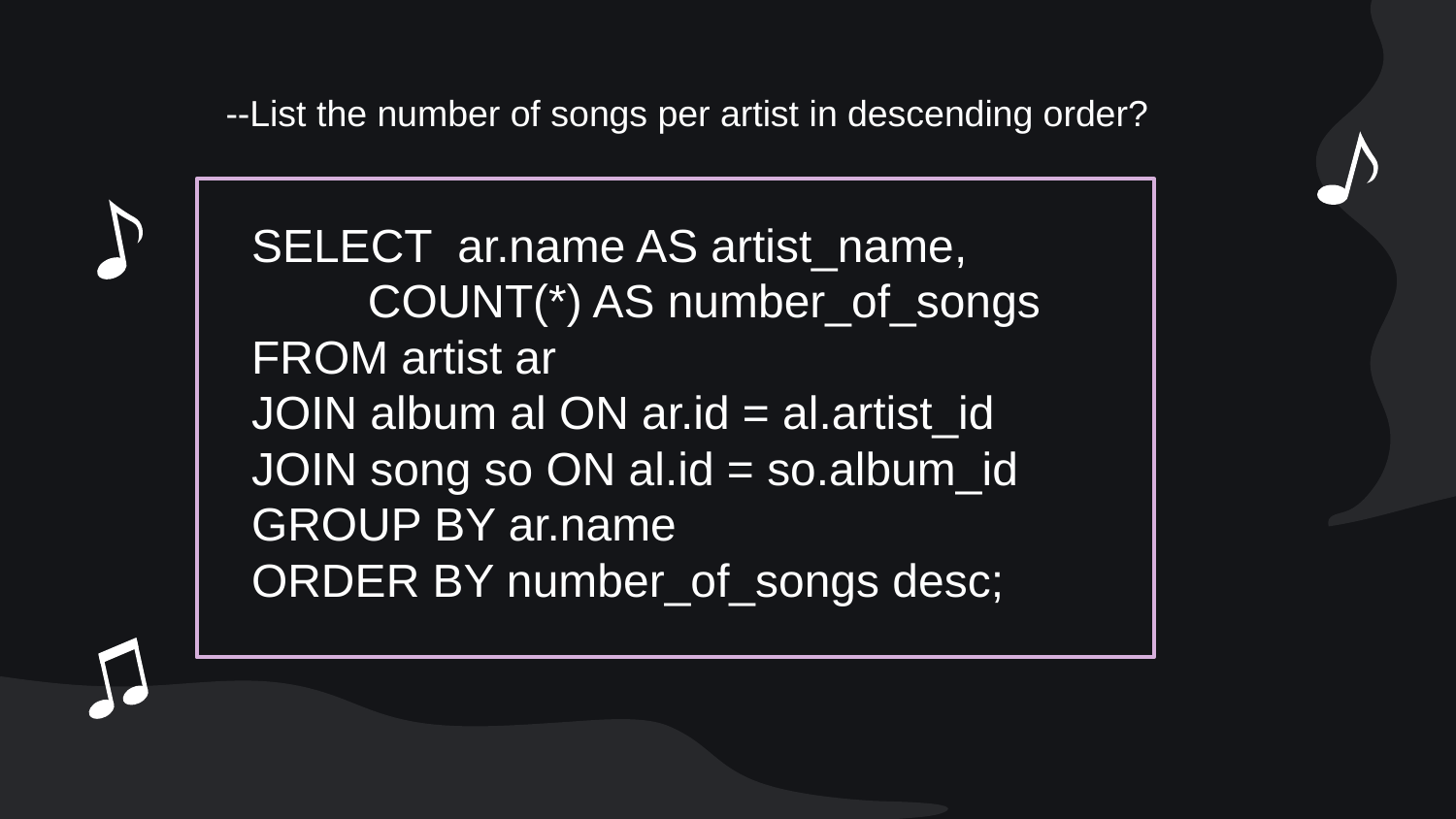

# --List the number of songs per artist in descending order?

   SELECT  ar.name AS artist_name,
COUNT(*) AS number_of_songs
   FROM artist ar
   JOIN album al ON ar.id = al.artist_id
   JOIN song so ON al.id = so.album_id
   GROUP BY ar.name
   ORDER BY number_of_songs desc;